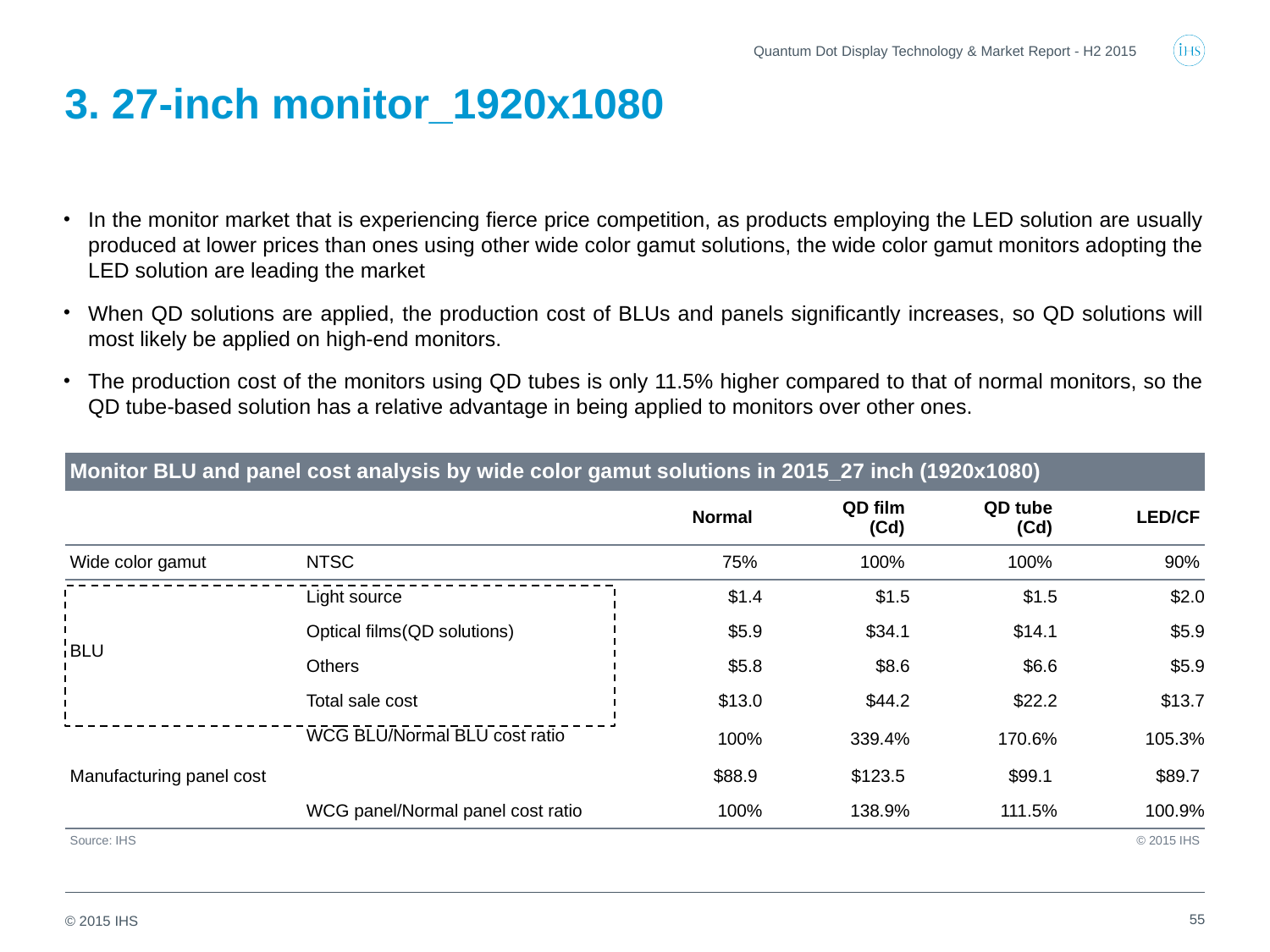

Quantum Dot Display Technology & Market Report - H2 2015
# 3. 27-inch monitor_1920x1080
In the monitor market that is experiencing fierce price competition, as products employing the LED solution are usually produced at lower prices than ones using other wide color gamut solutions, the wide color gamut monitors adopting the LED solution are leading the market
When QD solutions are applied, the production cost of BLUs and panels significantly increases, so QD solutions will most likely be applied on high-end monitors.
The production cost of the monitors using QD tubes is only 11.5% higher compared to that of normal monitors, so the QD tube-based solution has a relative advantage in being applied to monitors over other ones.
| Monitor BLU and panel cost analysis by wide color gamut solutions in 2015\_27 inch (1920x1080) |  |  |  |  |  |
| --- | --- | --- | --- | --- | --- |
|  |  | Normal | QD film (Cd) | QD tube (Cd) | LED/CF |
| Wide color gamut | NTSC | 75% | 100% | 100% | 90% |
| BLU | Light source | $1.4 | $1.5 | $1.5 | $2.0 |
|  | Optical films(QD solutions) | $5.9 | $34.1 | $14.1 | $5.9 |
|  | Others | $5.8 | $8.6 | $6.6 | $5.9 |
|  | Total sale cost | $13.0 | $44.2 | $22.2 | $13.7 |
|  | WCG BLU/Normal BLU cost ratio | 100% | 339.4% | 170.6% | 105.3% |
| Manufacturing panel cost |  | $88.9 | $123.5 | $99.1 | $89.7 |
|  | WCG panel/Normal panel cost ratio | 100% | 138.9% | 111.5% | 100.9% |
| Source: IHS |  |  |  |  | © 2015 IHS |

55